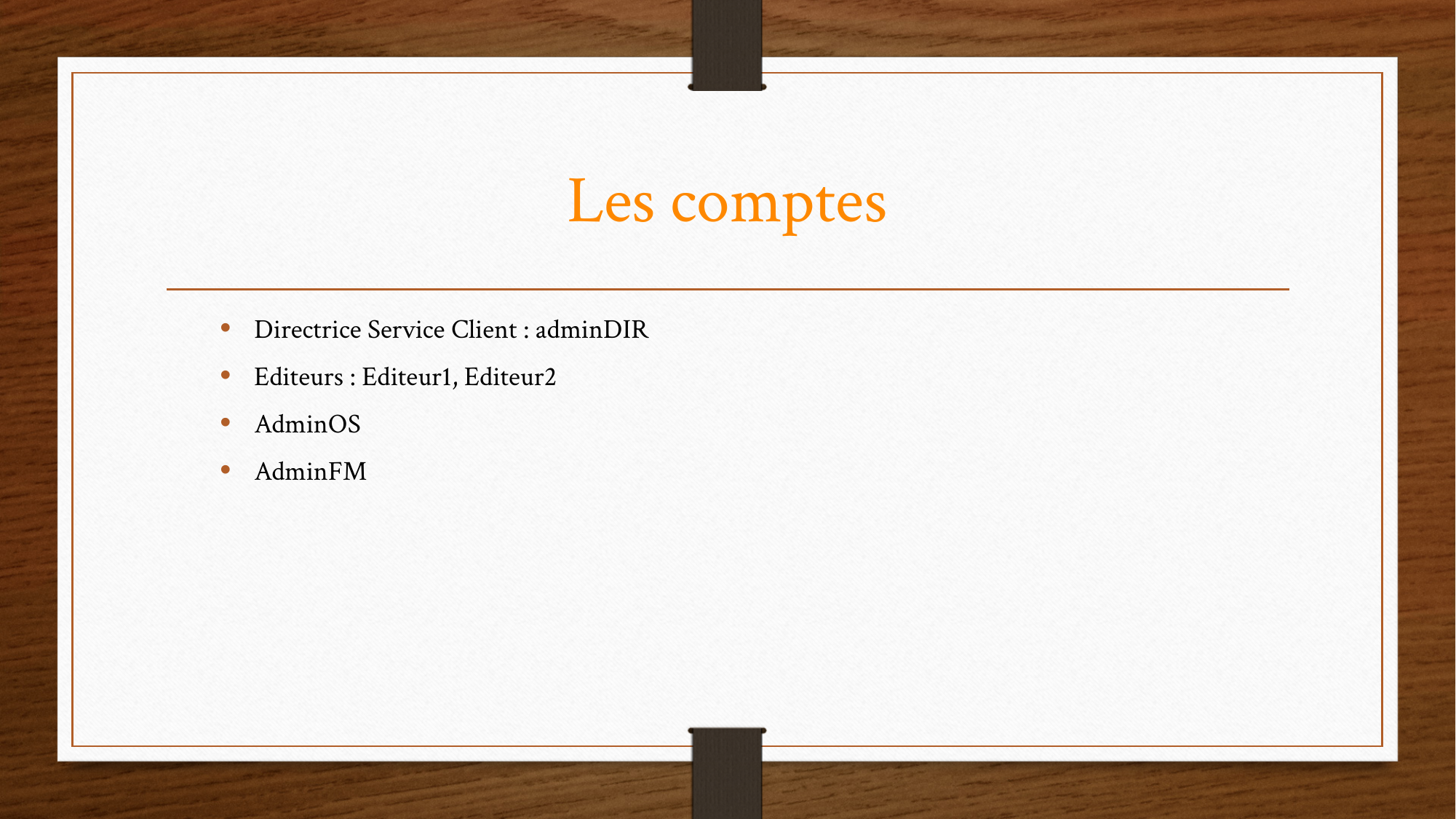

# Les comptes
Directrice Service Client : adminDIR
Editeurs : Editeur1, Editeur2
AdminOS
AdminFM